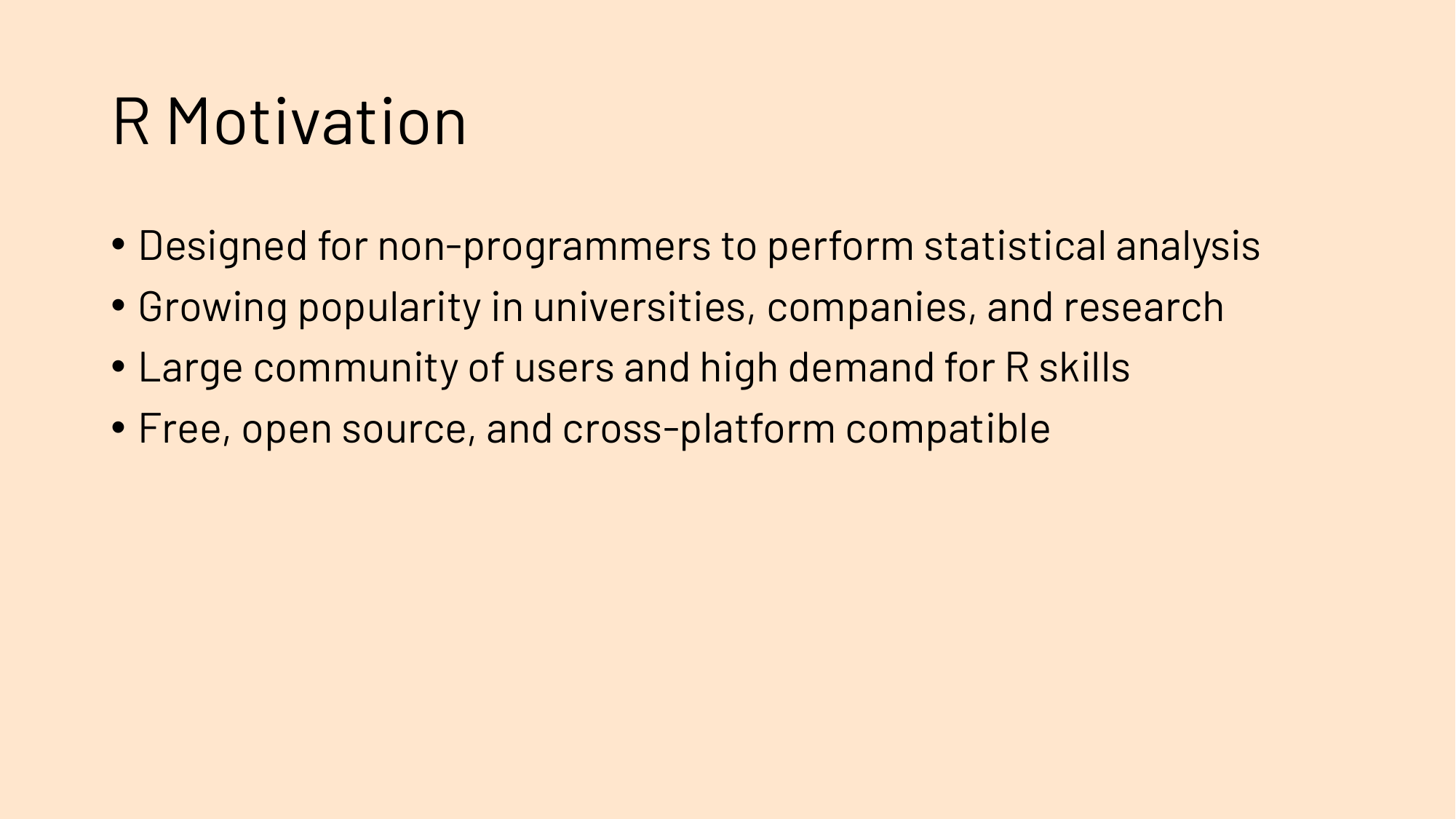

# R Motivation
Designed for non-programmers to perform statistical analysis
Growing popularity in universities, companies, and research
Large community of users and high demand for R skills
Free, open source, and cross-platform compatible